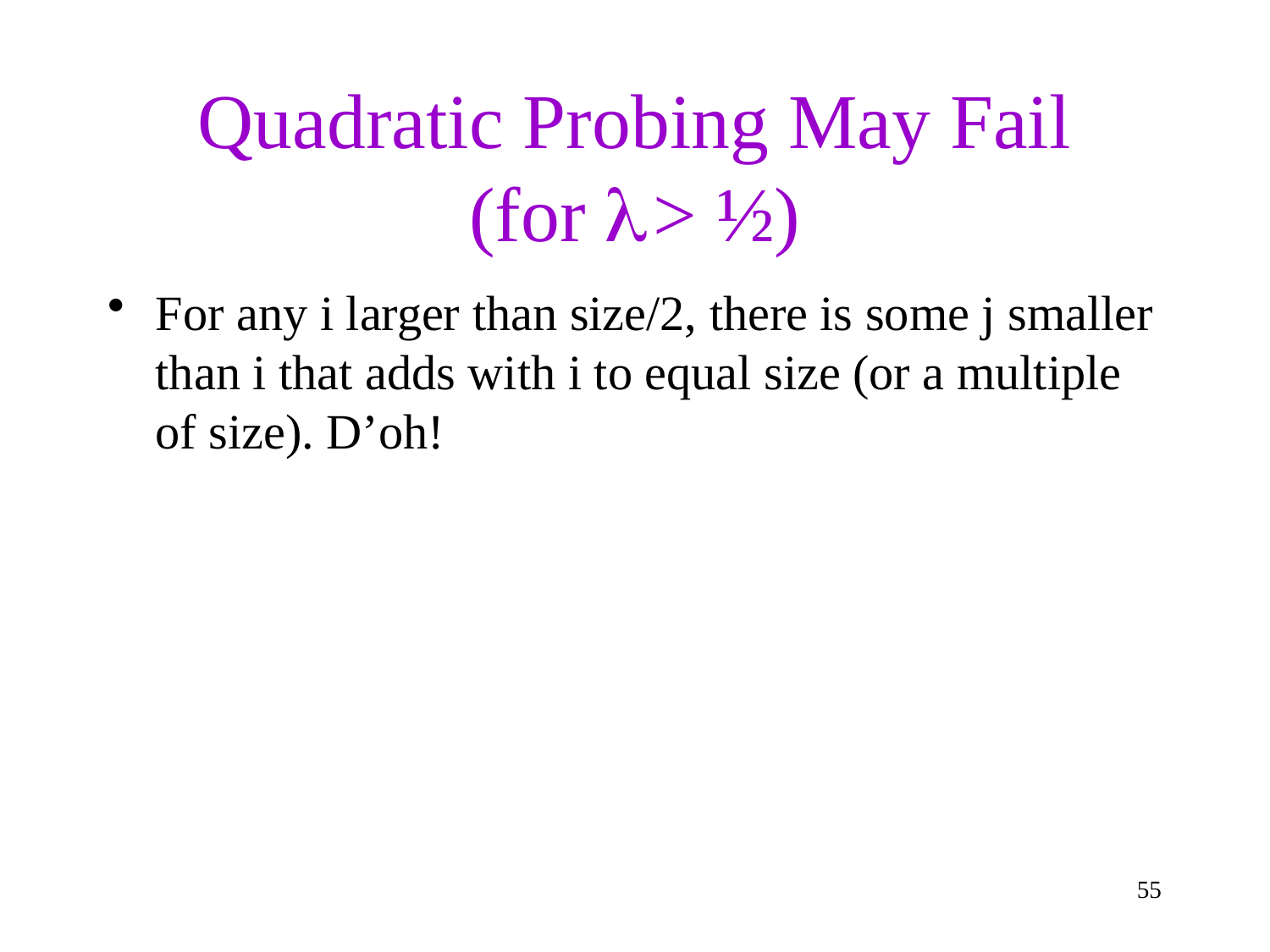

# Quadratic Probing May Fail (for λ > ½)
For any i larger than size/2, there is some j smaller than i that adds with i to equal size (or a multiple of size). D’oh!
55